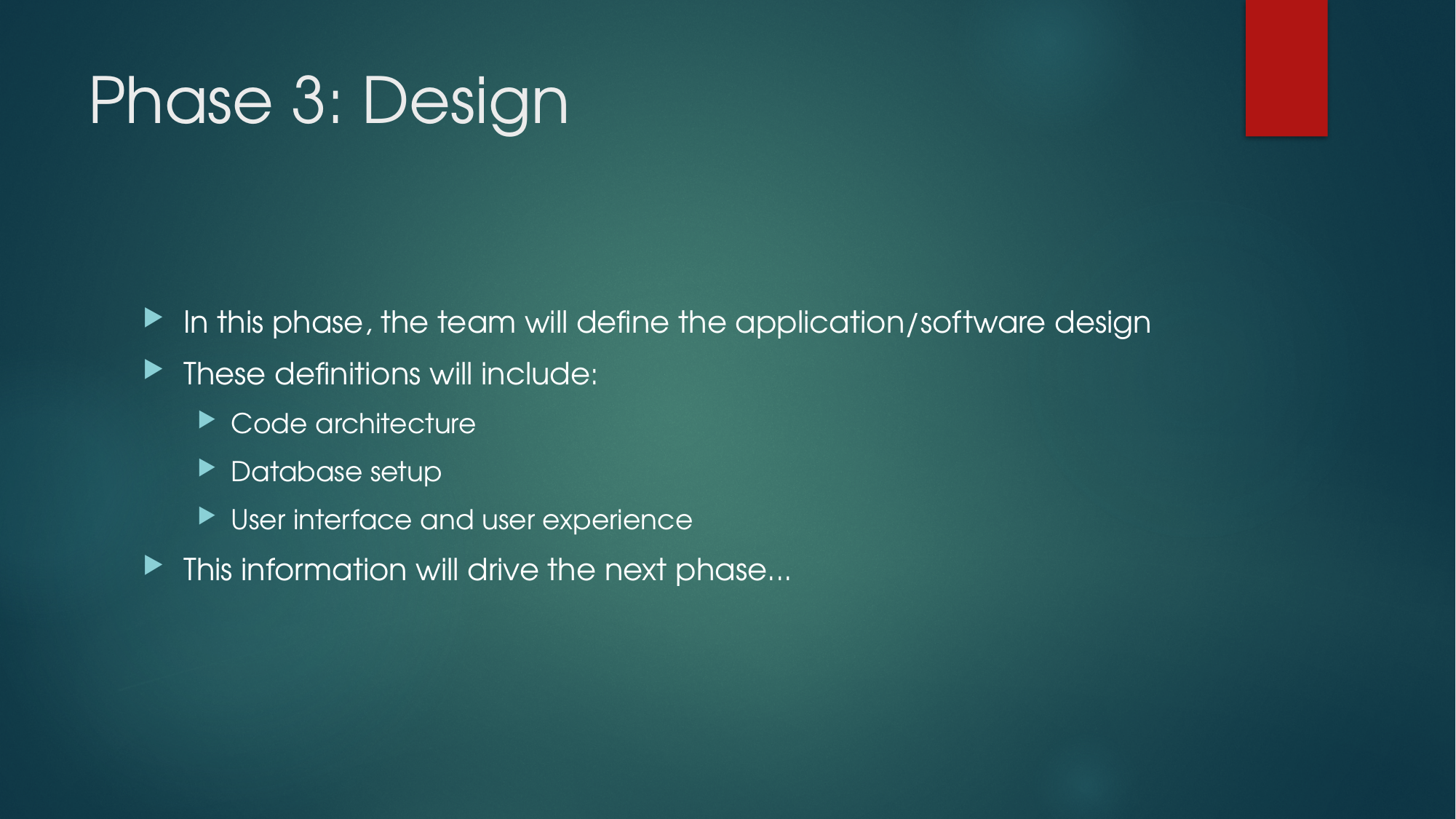

# Phase 3: Design
In this phase, the team will define the application/software design
These definitions will include:
Code architecture
Database setup
User interface and user experience
This information will drive the next phase...